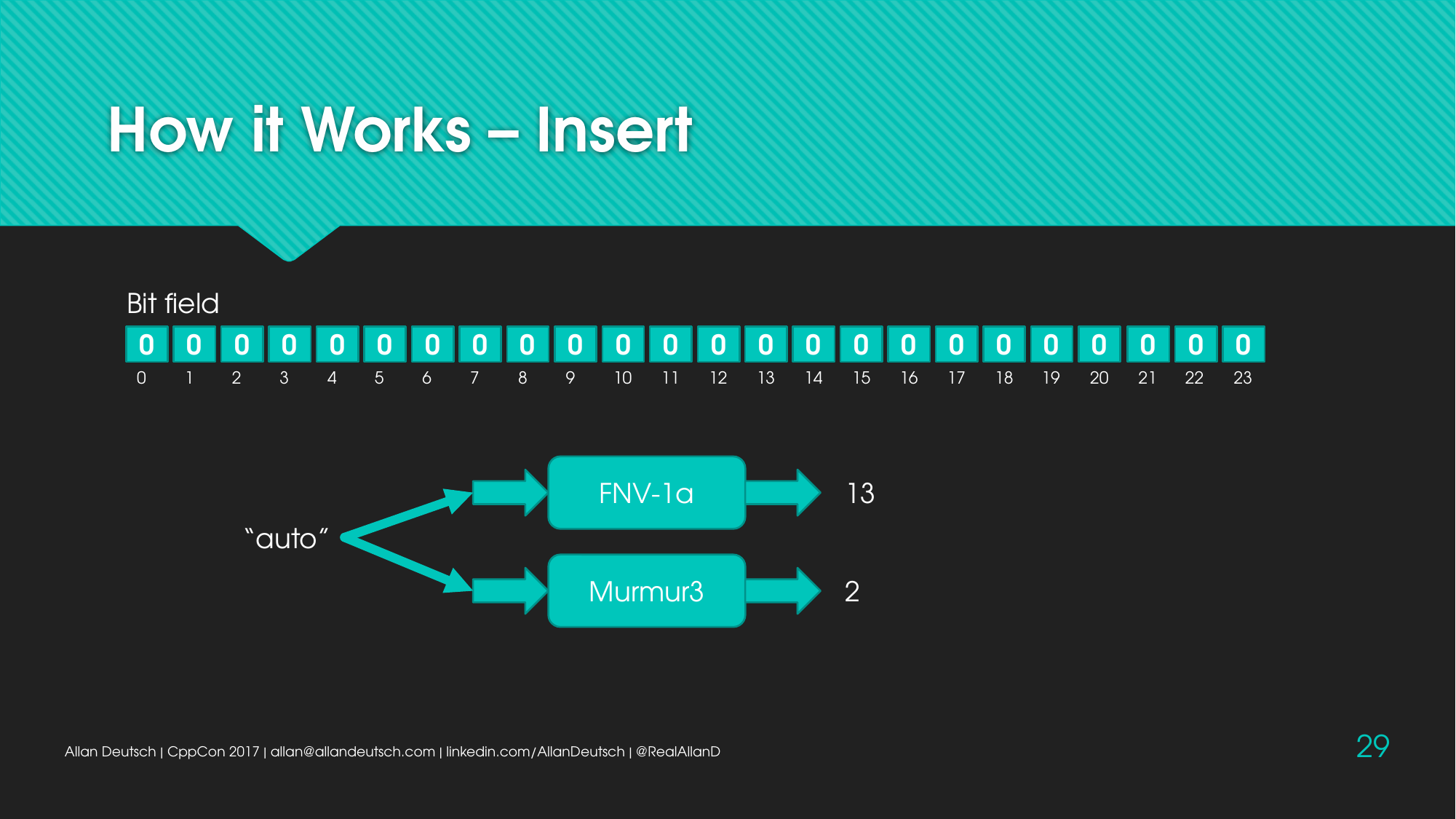

# How it Works – Insert
Bit field
0
0
0
0
0
0
0
0
0
0
0
0
0
0
0
0
0
0
0
0
0
0
0
0
0
1
2
3
4
5
6
7
8
9
10
11
12
13
14
15
16
17
18
19
20
21
22
23
FNV-1a

13
“auto”
Murmur3

2
29
Allan Deutsch | CppCon 2017 | allan@allandeutsch.com | linkedin.com/AllanDeutsch | @RealAllanD